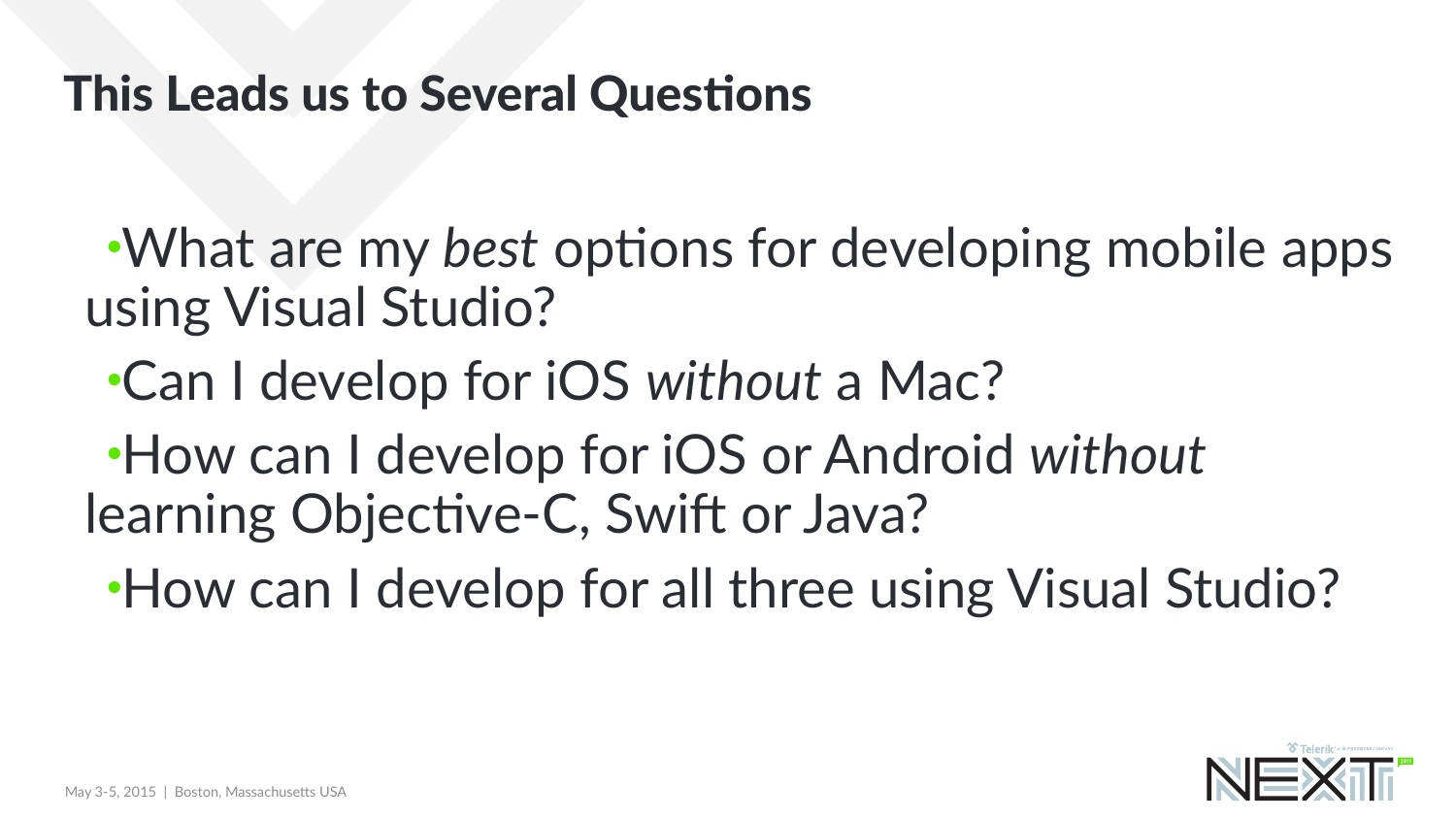

# This Leads us to Several Questions
What are my best options for developing mobile apps using Visual Studio?
Can I develop for iOS without a Mac?
How can I develop for iOS or Android without learning Objective-C, Swift or Java?
How can I develop for all three using Visual Studio?